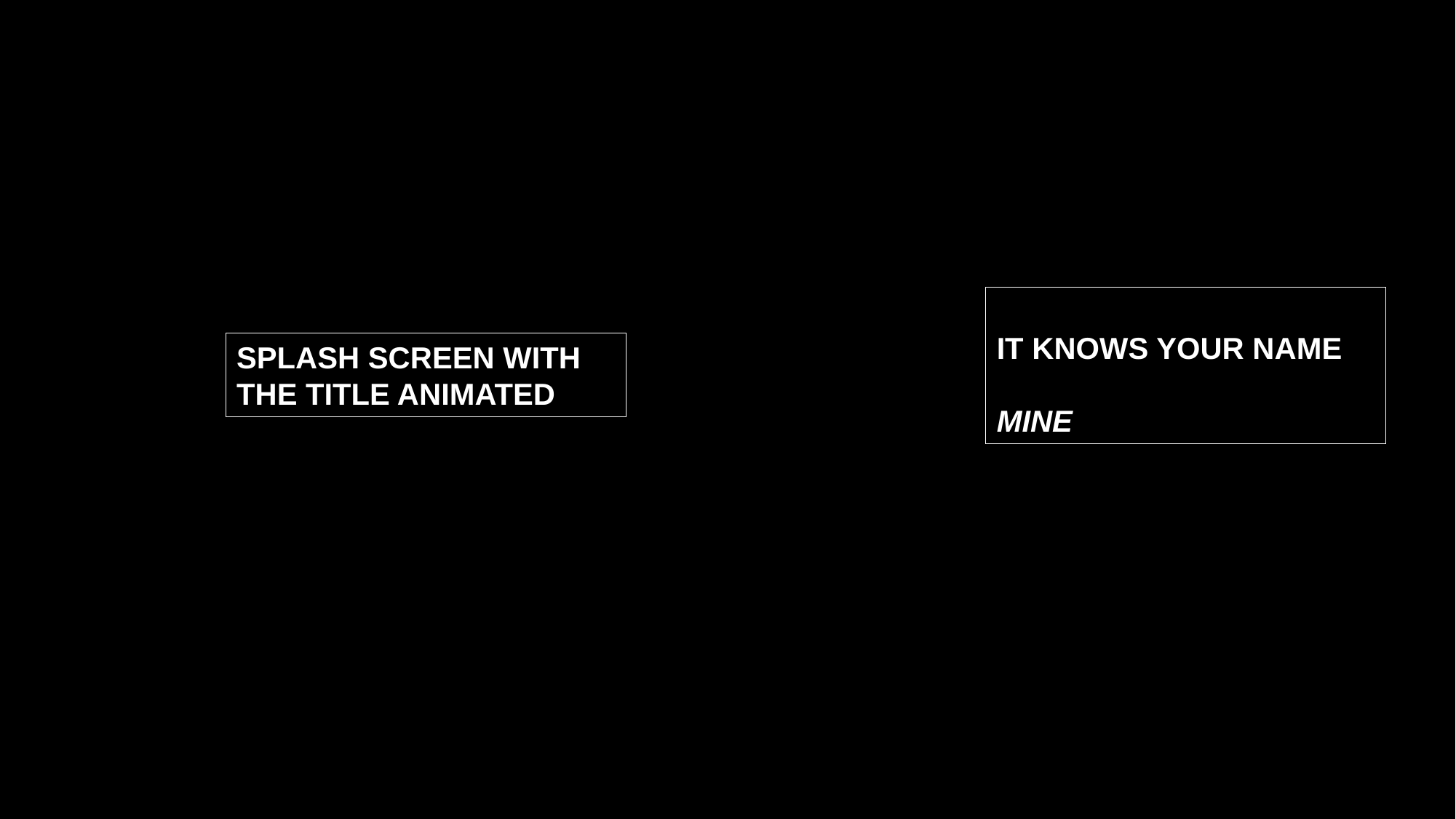

IT KNOWS YOUR NAME

MINE
SPLASH SCREEN WITH THE TITLE ANIMATED